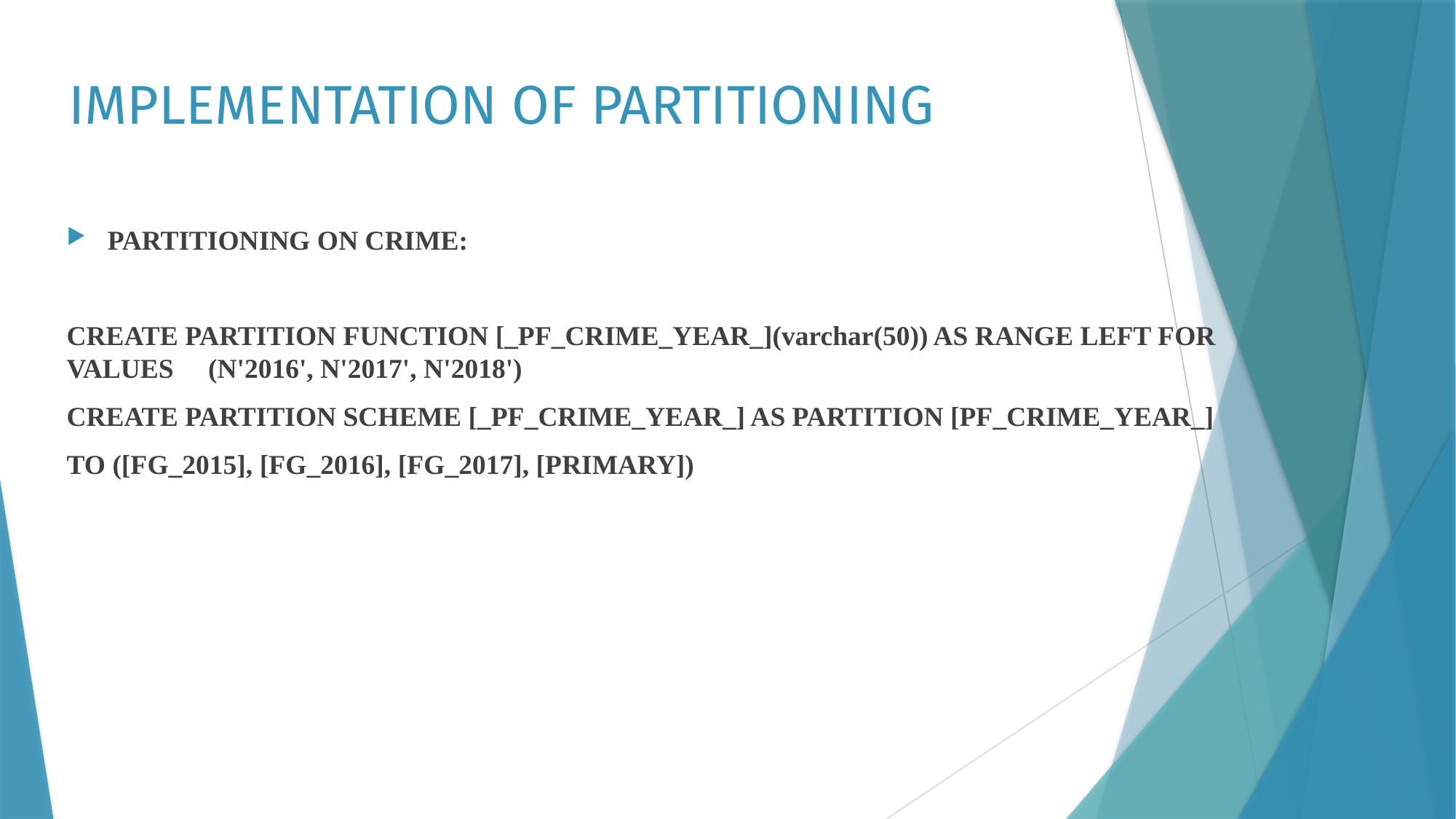

# IMPLEMENTATION OF PARTITIONING

PARTITIONING ON CRIME:

CREATE PARTITION FUNCTION [_PF_CRIME_YEAR_](varchar(50)) AS RANGE LEFT FOR VALUES     (N'2016', N'2017', N'2018')
CREATE PARTITION SCHEME [_PF_CRIME_YEAR_] AS PARTITION [PF_CRIME_YEAR_]
TO ([FG_2015], [FG_2016], [FG_2017], [PRIMARY])